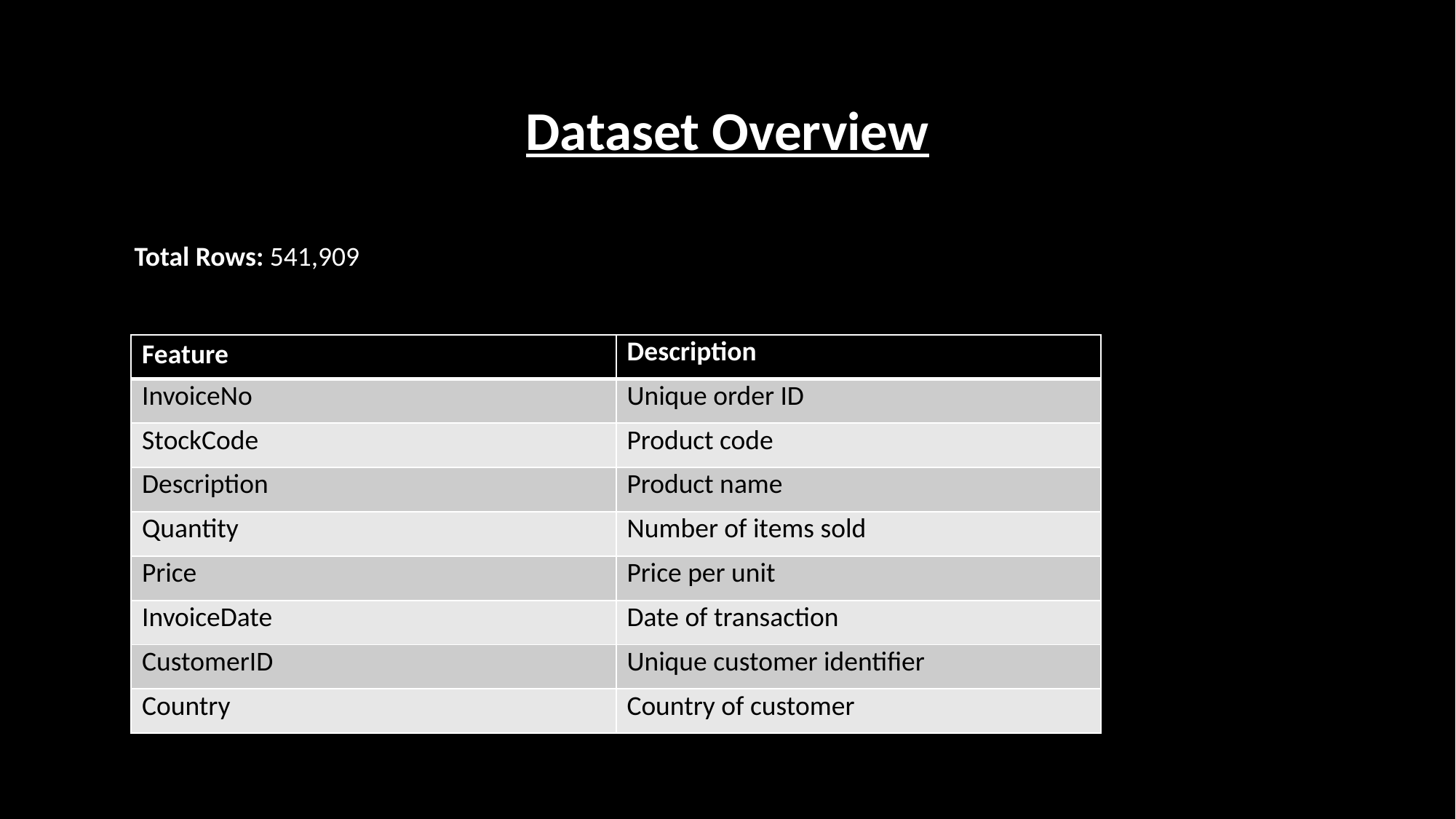

Dataset Overview
 Total Rows: 541,909
| Feature | Description |
| --- | --- |
| InvoiceNo | Unique order ID |
| StockCode | Product code |
| Description | Product name |
| Quantity | Number of items sold |
| Price | Price per unit |
| InvoiceDate | Date of transaction |
| CustomerID | Unique customer identifier |
| Country | Country of customer |